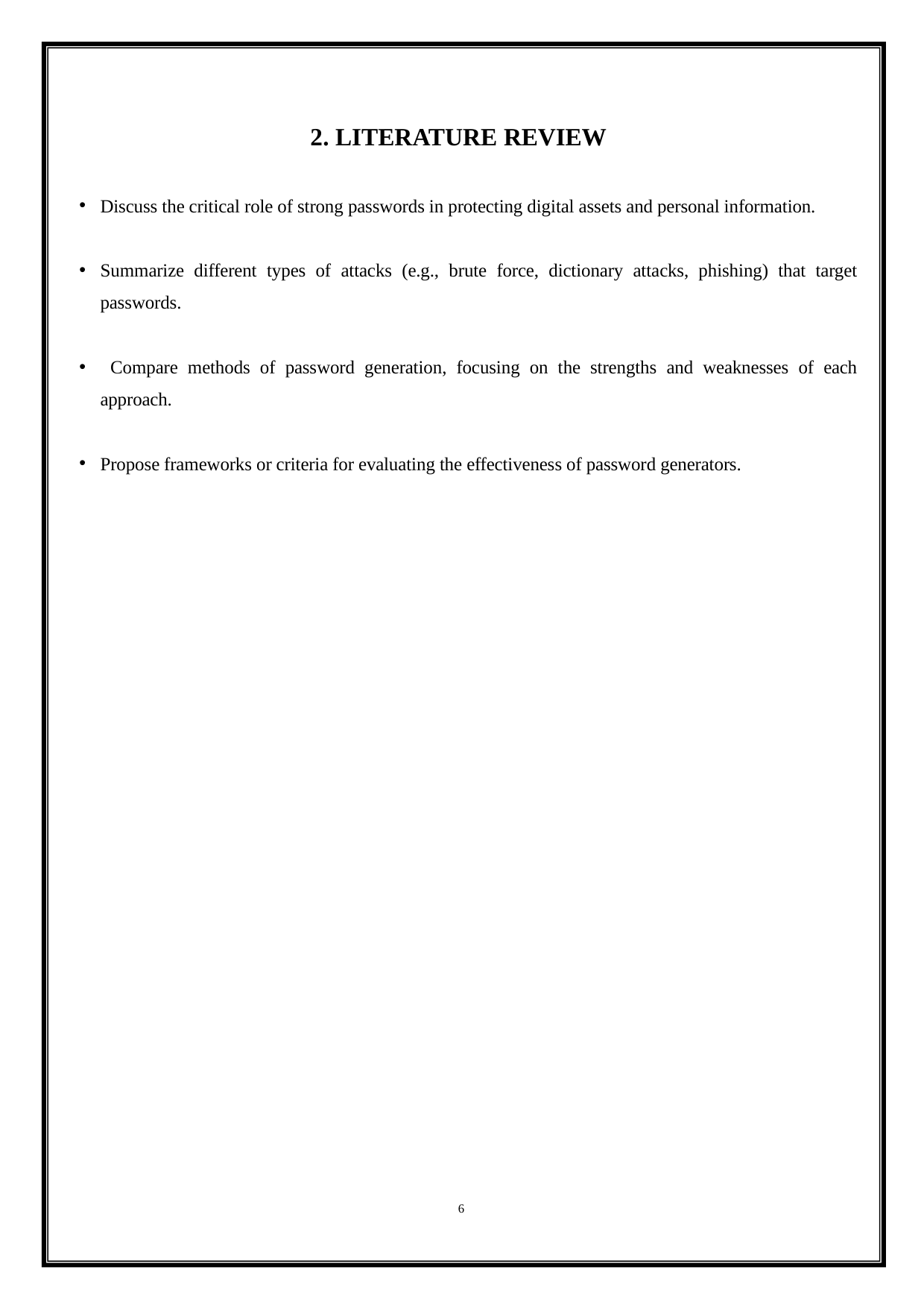

2. LITERATURE REVIEW

Discuss the critical role of strong passwords in protecting digital assets and personal information.

Summarize different types of attacks (e.g., brute force, dictionary attacks, phishing) that target passwords.

 Compare methods of password generation, focusing on the strengths and weaknesses of each approach.

Propose frameworks or criteria for evaluating the effectiveness of password generators.

6